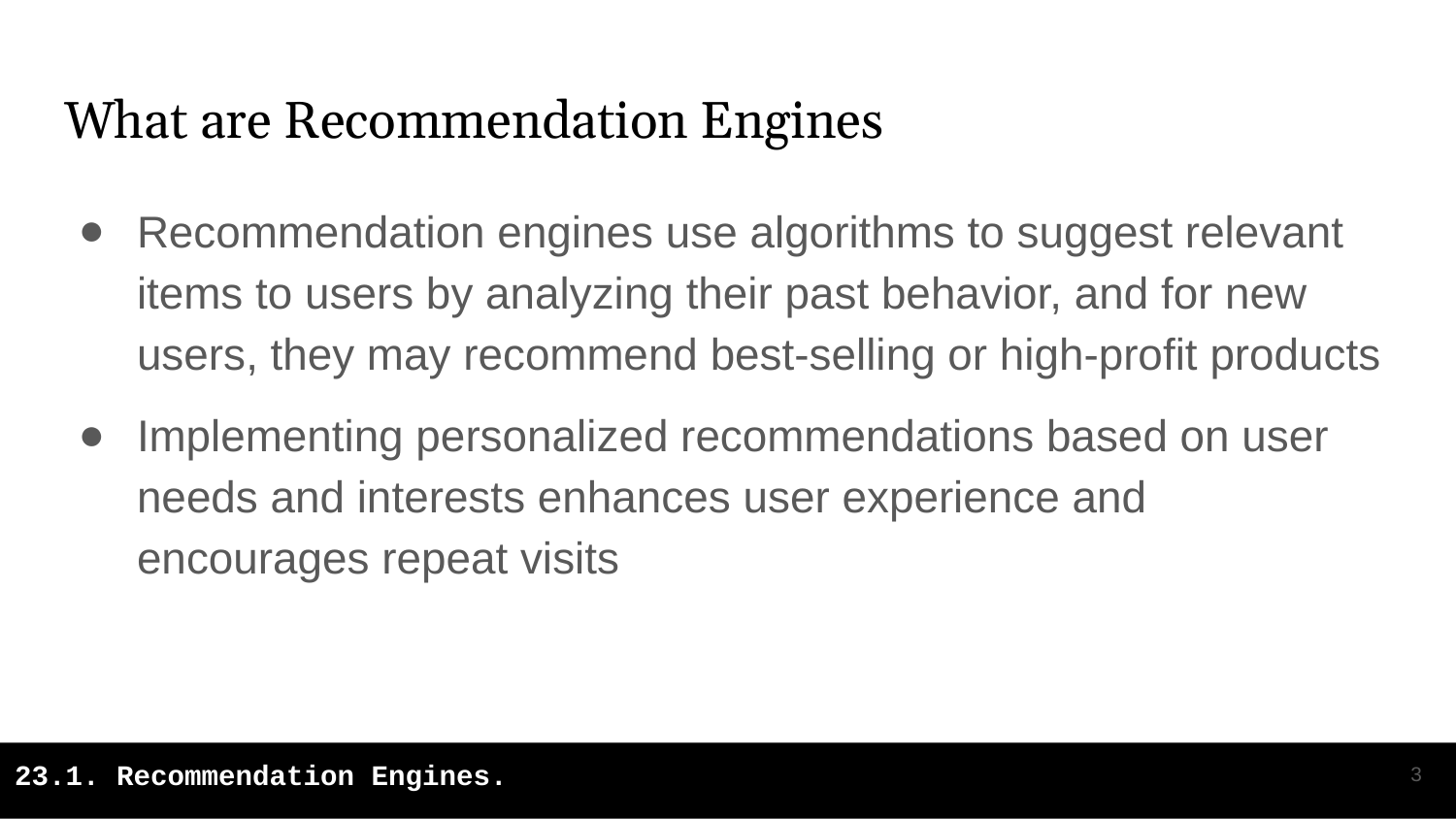

# What are Recommendation Engines
Recommendation engines use algorithms to suggest relevant items to users by analyzing their past behavior, and for new users, they may recommend best-selling or high-profit products
Implementing personalized recommendations based on user needs and interests enhances user experience and encourages repeat visits
3
23.1. Recommendation Engines.